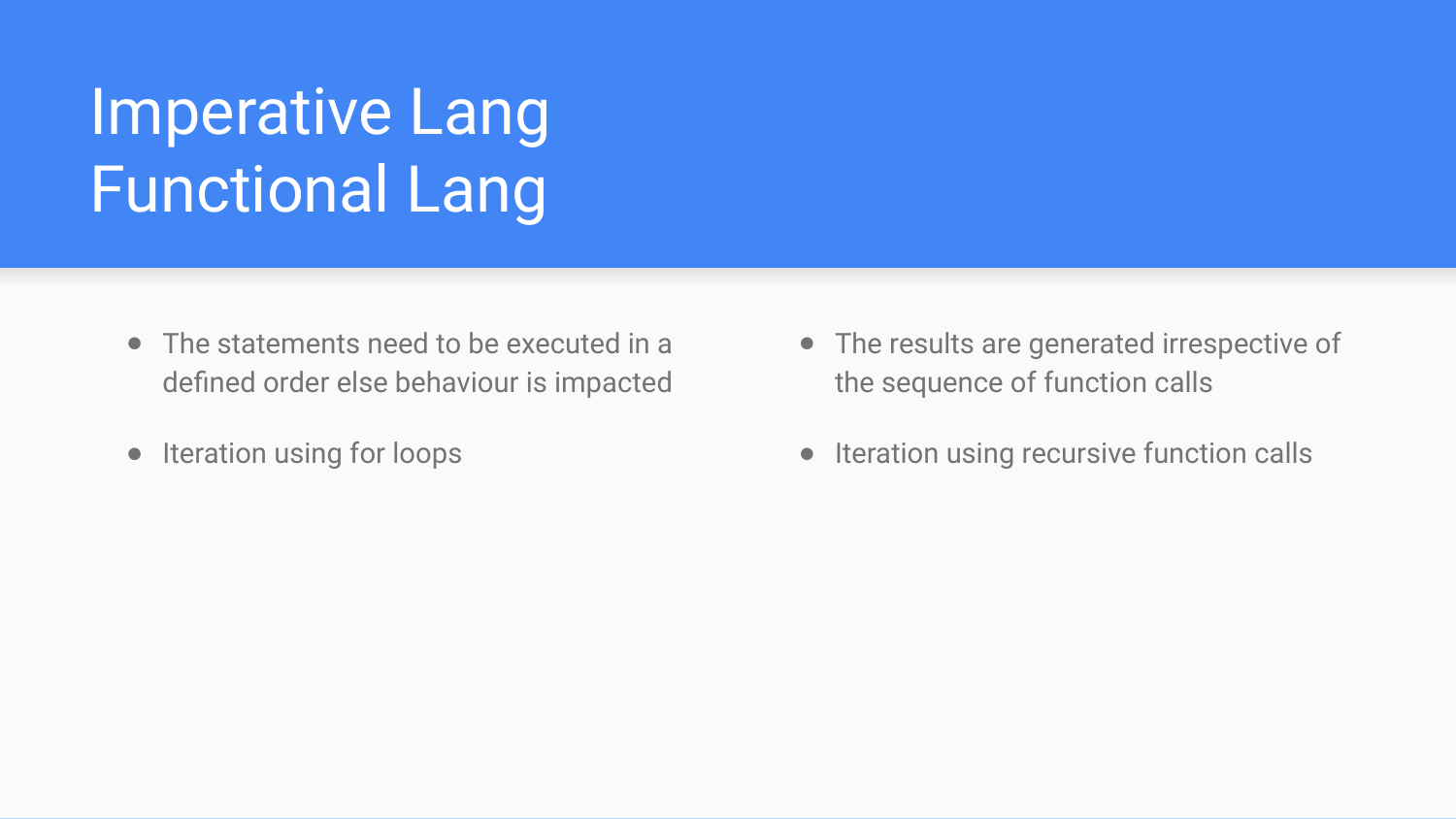

# Imperative Lang				Functional Lang
The statements need to be executed in a defined order else behaviour is impacted
Iteration using for loops
The results are generated irrespective of the sequence of function calls
Iteration using recursive function calls